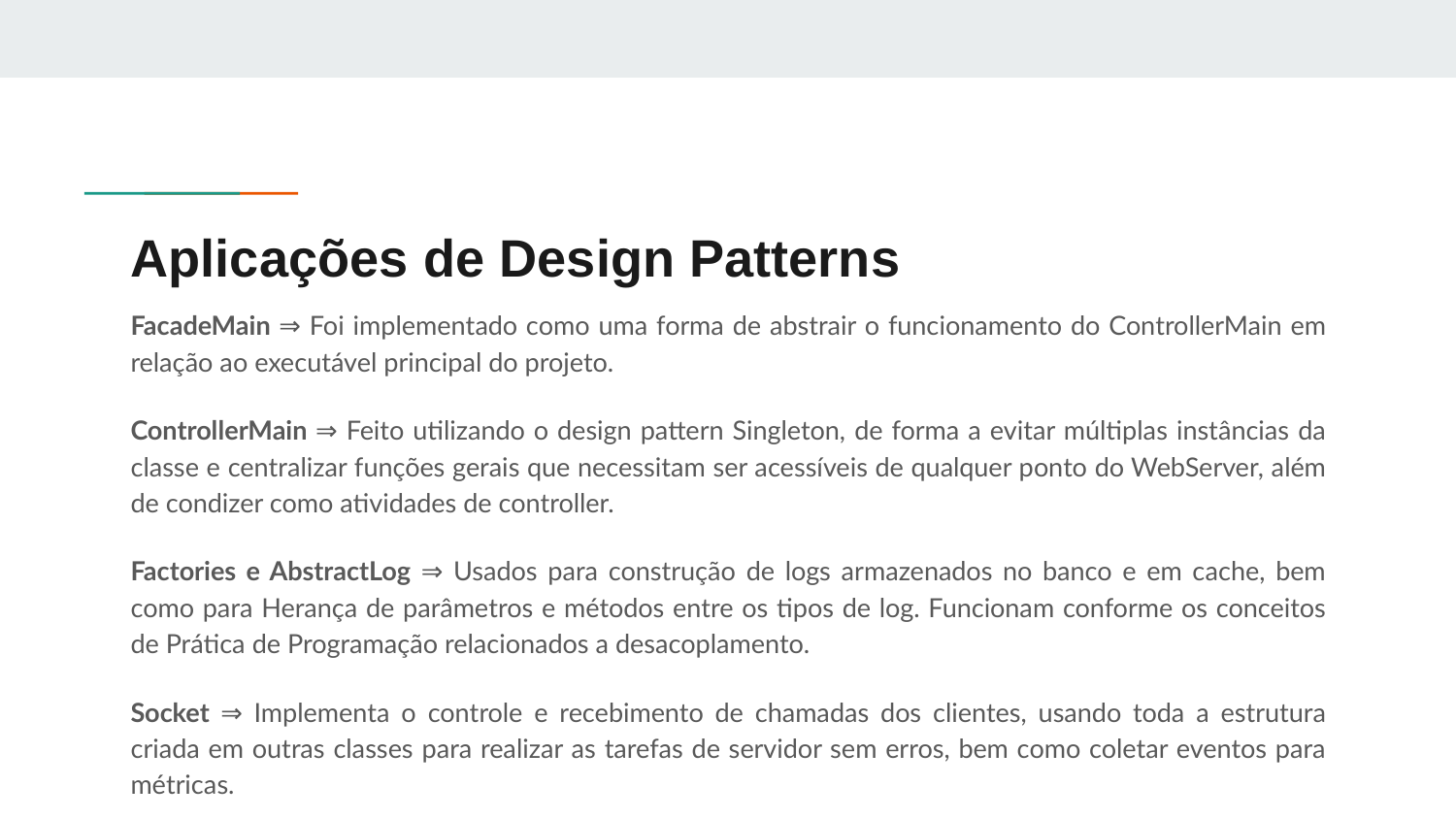

# Aplicações de Design Patterns
FacadeMain ⇒ Foi implementado como uma forma de abstrair o funcionamento do ControllerMain em relação ao executável principal do projeto.
ControllerMain ⇒ Feito utilizando o design pattern Singleton, de forma a evitar múltiplas instâncias da classe e centralizar funções gerais que necessitam ser acessíveis de qualquer ponto do WebServer, além de condizer como atividades de controller.
Factories e AbstractLog ⇒ Usados para construção de logs armazenados no banco e em cache, bem como para Herança de parâmetros e métodos entre os tipos de log. Funcionam conforme os conceitos de Prática de Programação relacionados a desacoplamento.
Socket ⇒ Implementa o controle e recebimento de chamadas dos clientes, usando toda a estrutura criada em outras classes para realizar as tarefas de servidor sem erros, bem como coletar eventos para métricas.